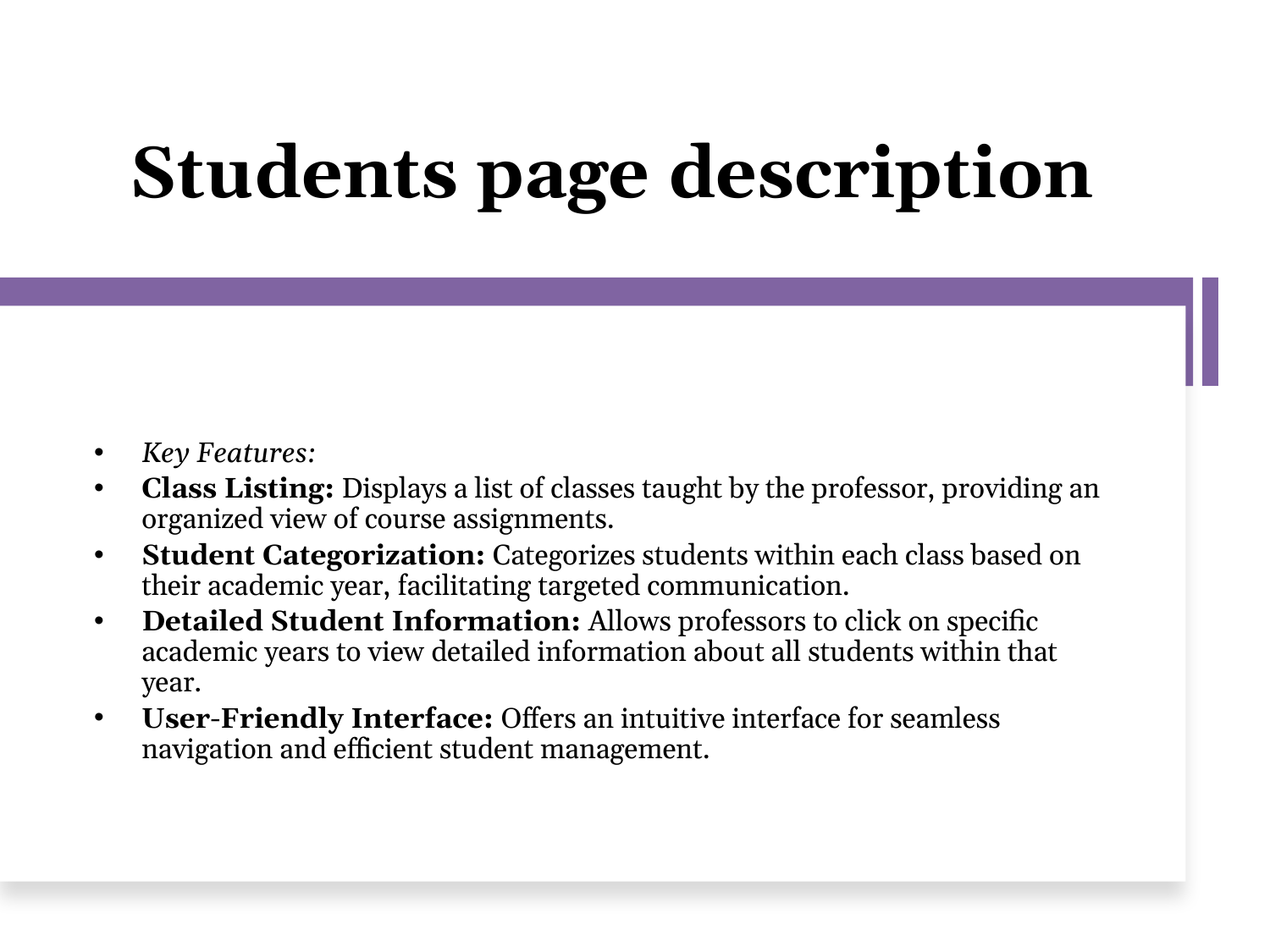

# Students page description

Key Features:
Class Listing: Displays a list of classes taught by the professor, providing an organized view of course assignments.
Student Categorization: Categorizes students within each class based on their academic year, facilitating targeted communication.
Detailed Student Information: Allows professors to click on specific academic years to view detailed information about all students within that year.
User-Friendly Interface: Offers an intuitive interface for seamless navigation and efficient student management.